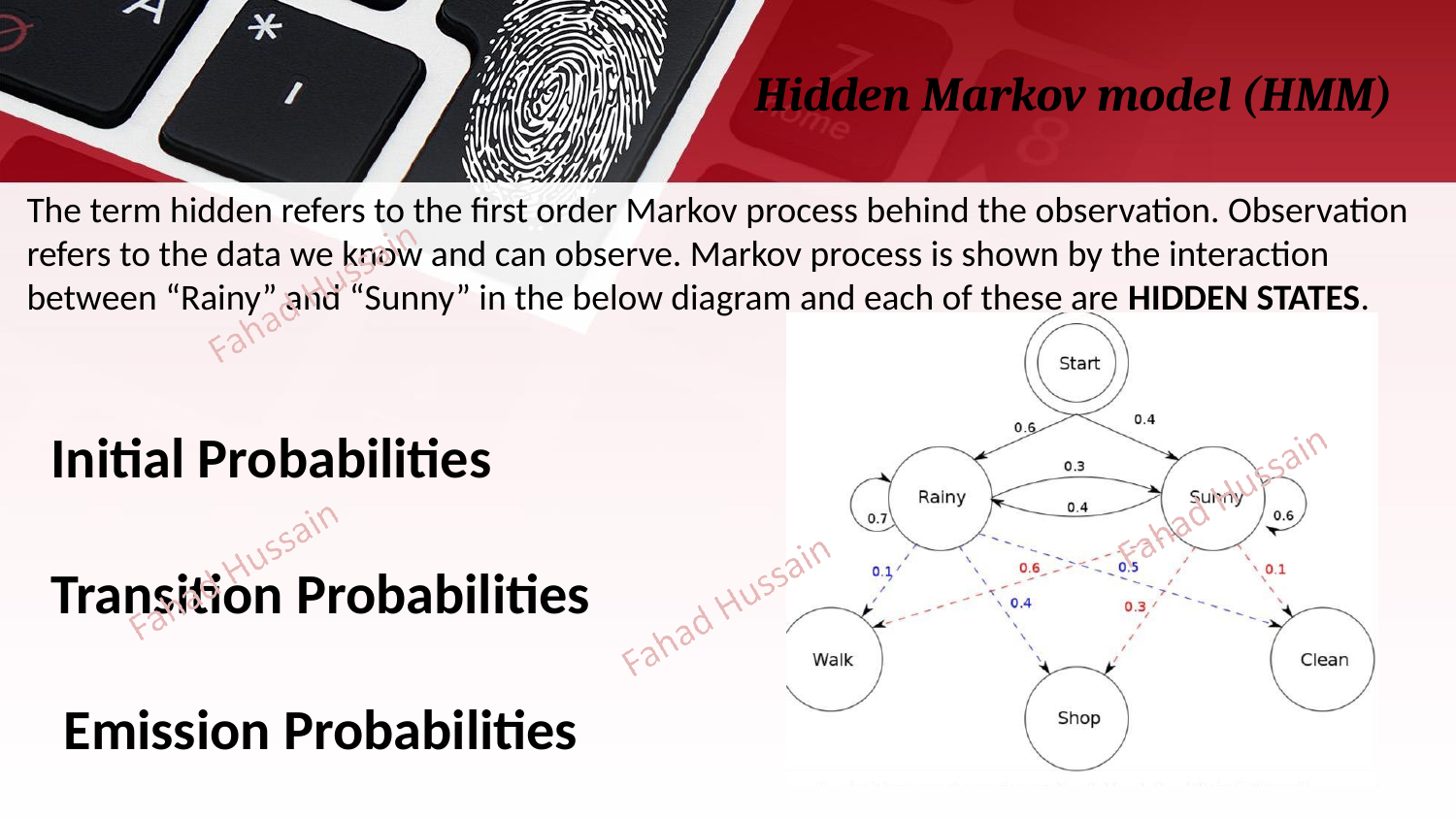

Hidden Markov model (HMM)

The term hidden refers to the first order Markov process behind the observation. Observation  refers to the data we know and can observe. Markov process is shown by the interaction  between “Rainy” and “Sunny” in the below diagram and each of these are HIDDEN STATES.

Initial Probabilities
Transition Probabilities  Emission Probabilities